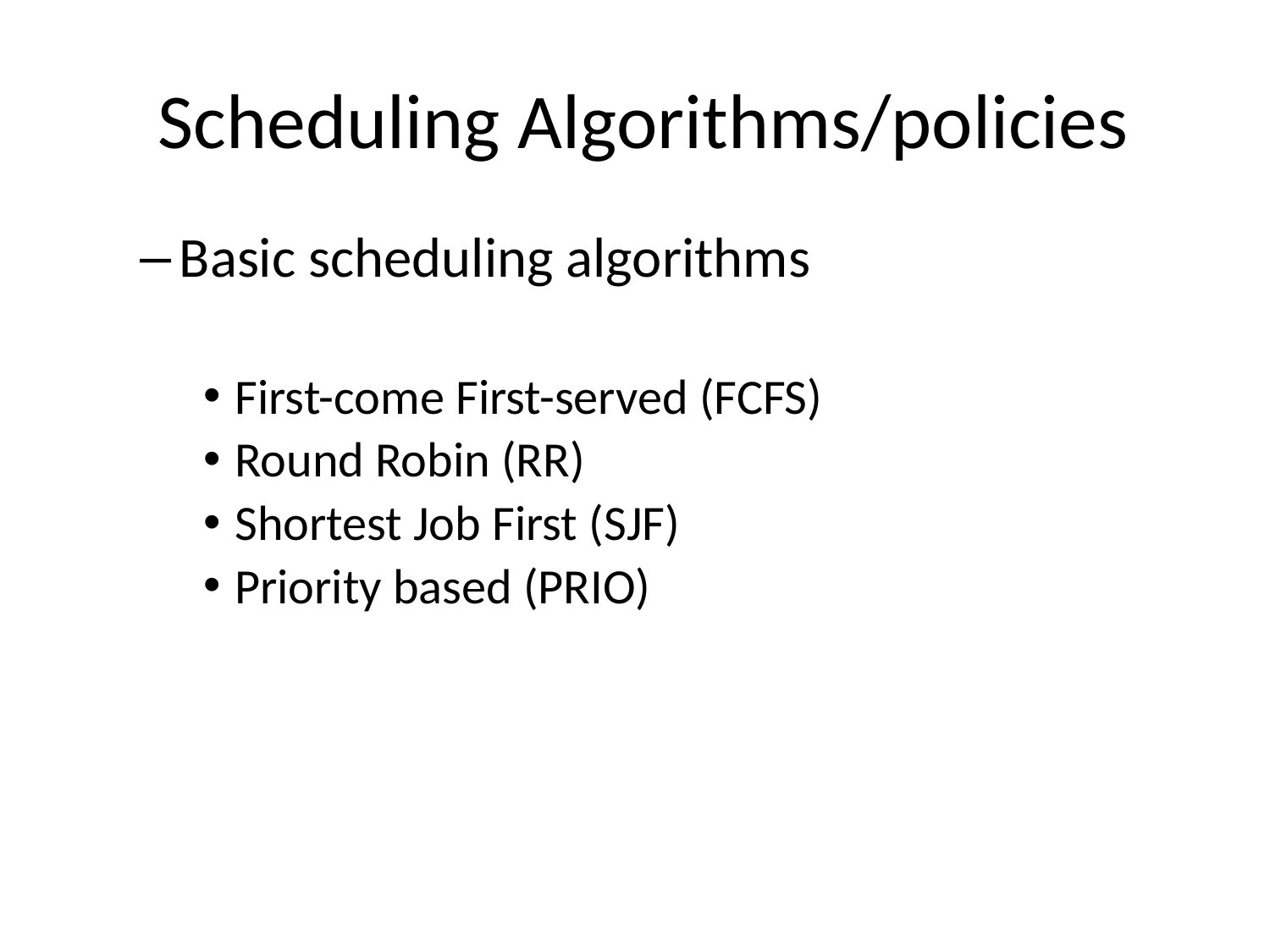

# Scheduling Algorithms/policies
Basic scheduling algorithms

First-come First-served (FCFS)
Round Robin (RR)
Shortest Job First (SJF)
Priority based (PRIO)